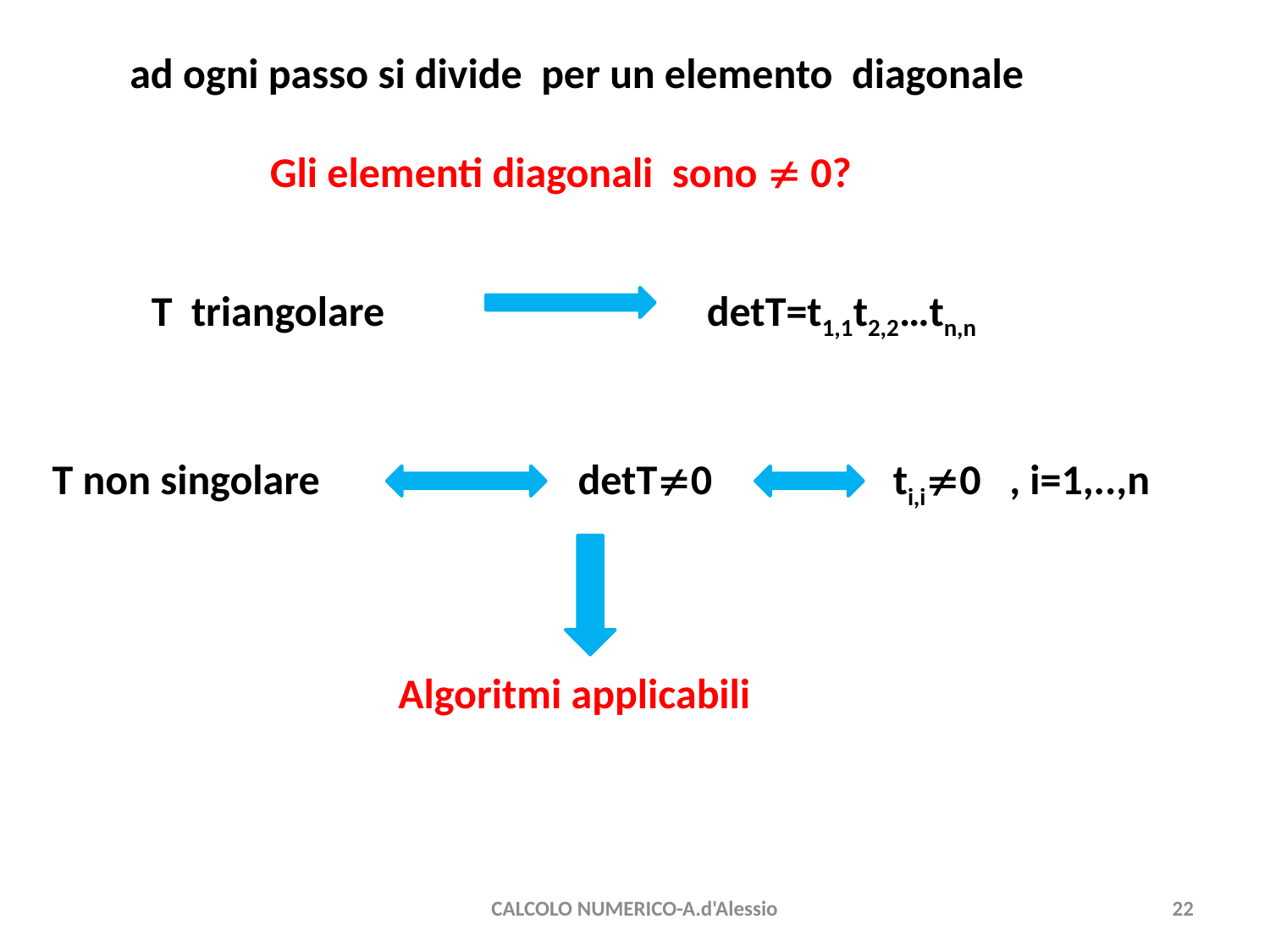

ad ogni passo si divide  per un elemento  diagonale
 Gli elementi diagonali  sono ≠ 0?
T  triangolare
detT=t1,1t2,2…tn,n

T non singolare
detT≠0                   ti,i≠0   , i=1,..,n

   Algoritmi applicabili
CALCOLO NUMERICO-A.d'Alessio
22